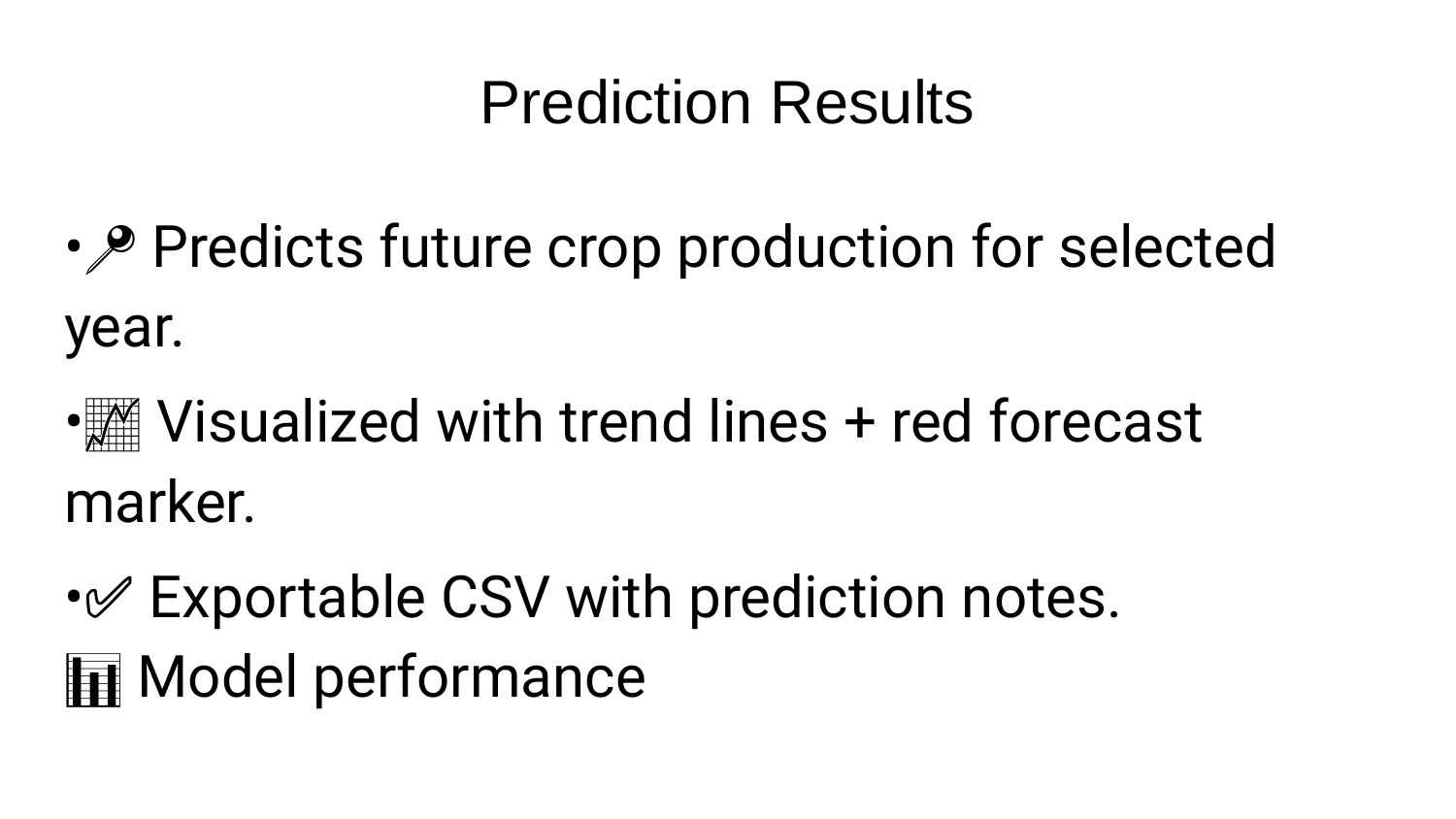

# Prediction Results
•📍 Predicts future crop production for selected year.
•📈 Visualized with trend lines + red forecast marker.
•✅ Exportable CSV with prediction notes.
📊 Model performance